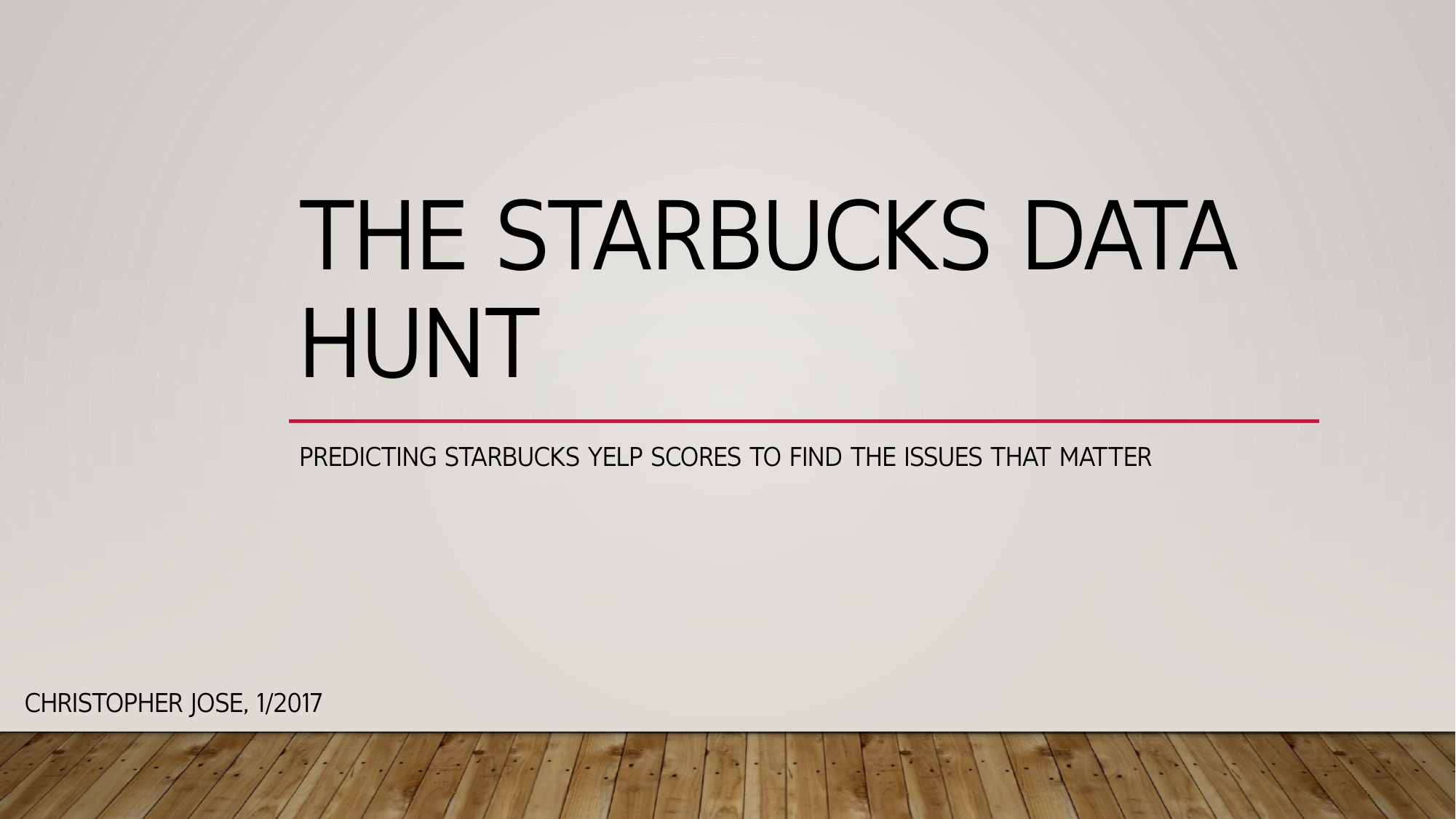

# The Starbucks data hunt
Predicting Starbucks Yelp scores to find the issues that matter
Christopher Jose, 1/2017